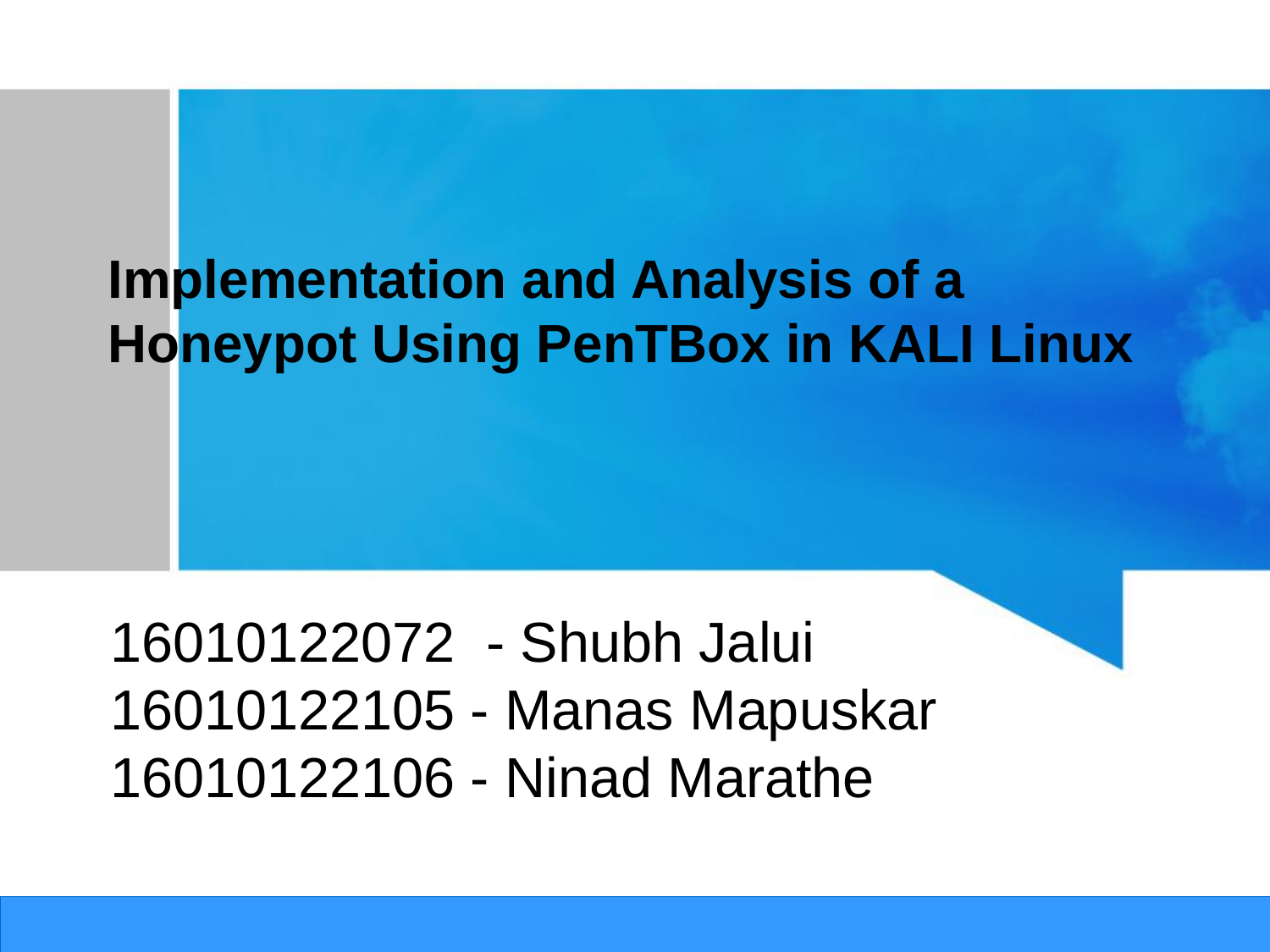

# Implementation and Analysis of a Honeypot Using PenTBox in KALI Linux
16010122072  - Shubh Jalui 16010122105 - Manas Mapuskar 16010122106 - Ninad Marathe